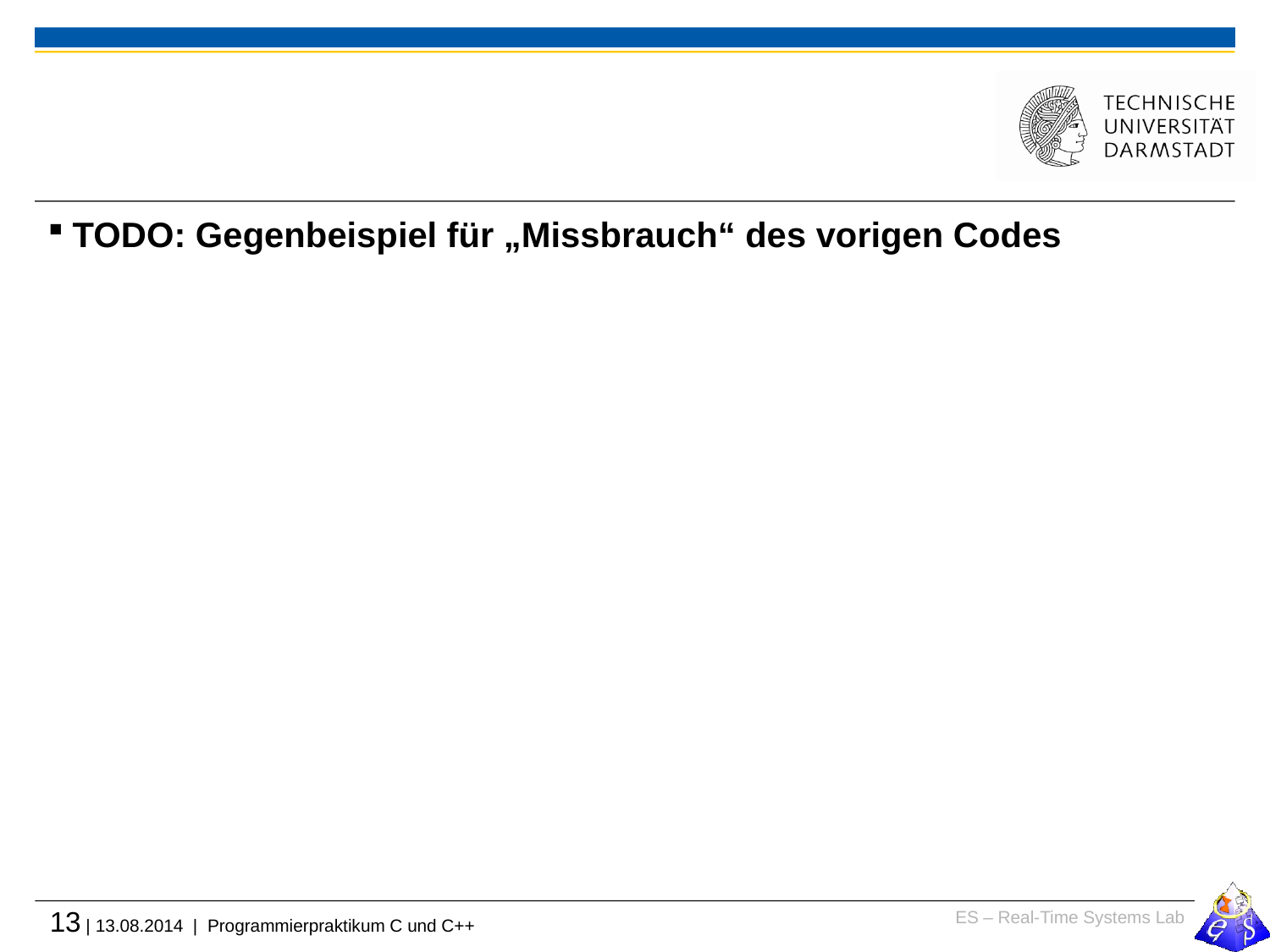

#
TODO: Gegenbeispiel für „Missbrauch“ des vorigen Codes